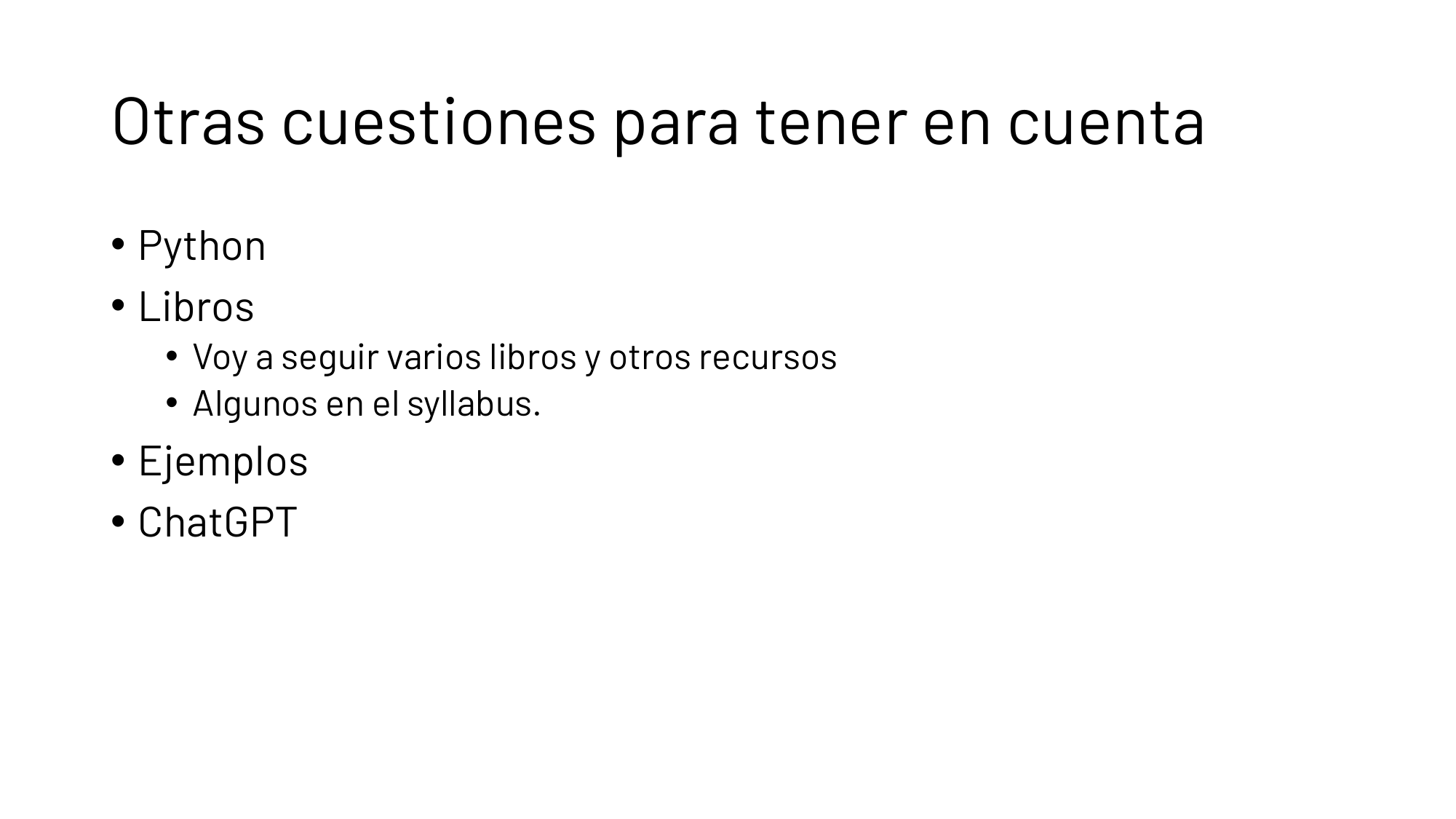

# Otras cuestiones para tener en cuenta
Python
Libros
Voy a seguir varios libros y otros recursos
Algunos en el syllabus.
Ejemplos
ChatGPT